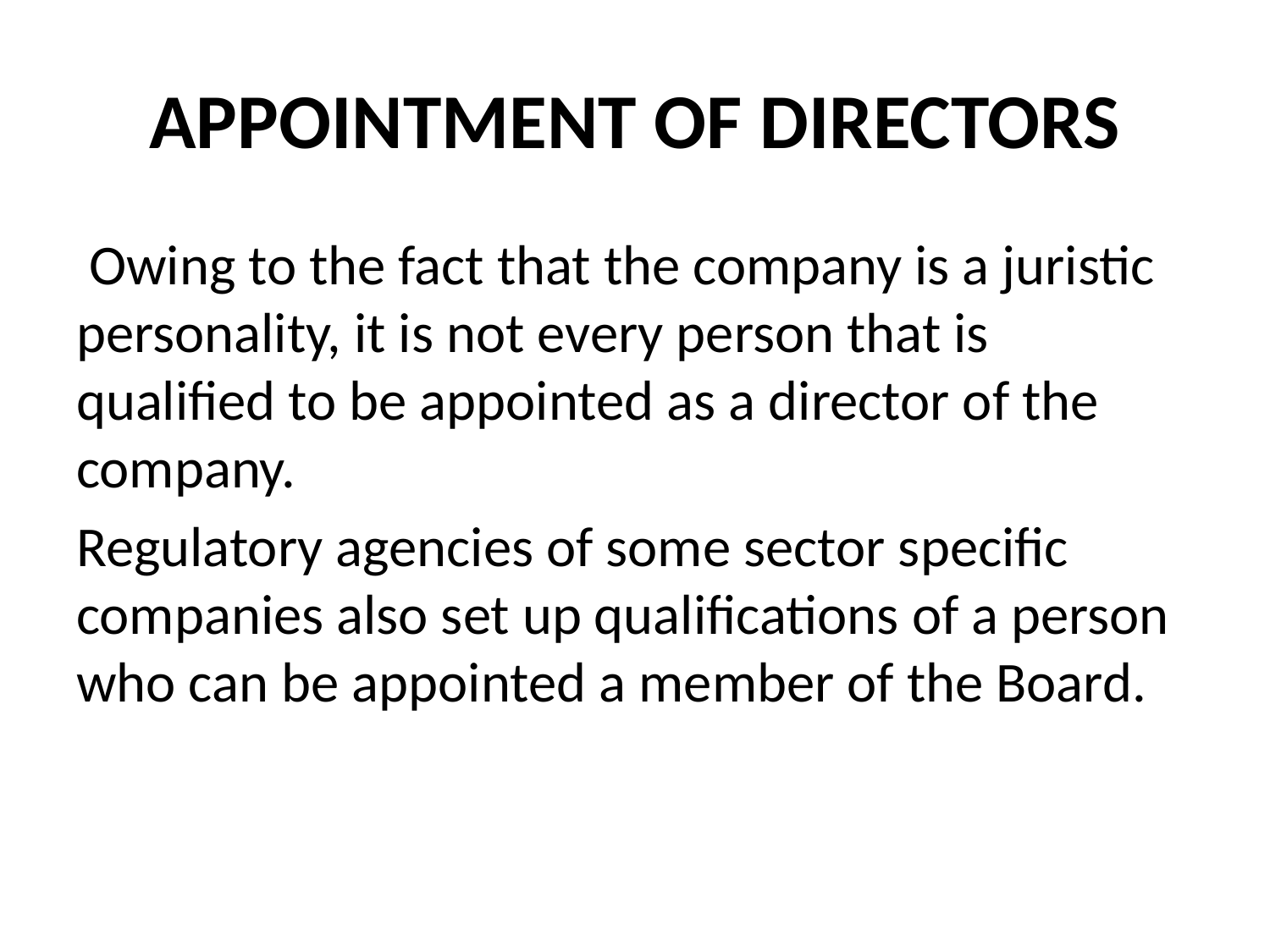

# APPOINTMENT OF DIRECTORS
 Owing to the fact that the company is a juristic personality, it is not every person that is qualified to be appointed as a director of the company.
Regulatory agencies of some sector specific companies also set up qualifications of a person who can be appointed a member of the Board.